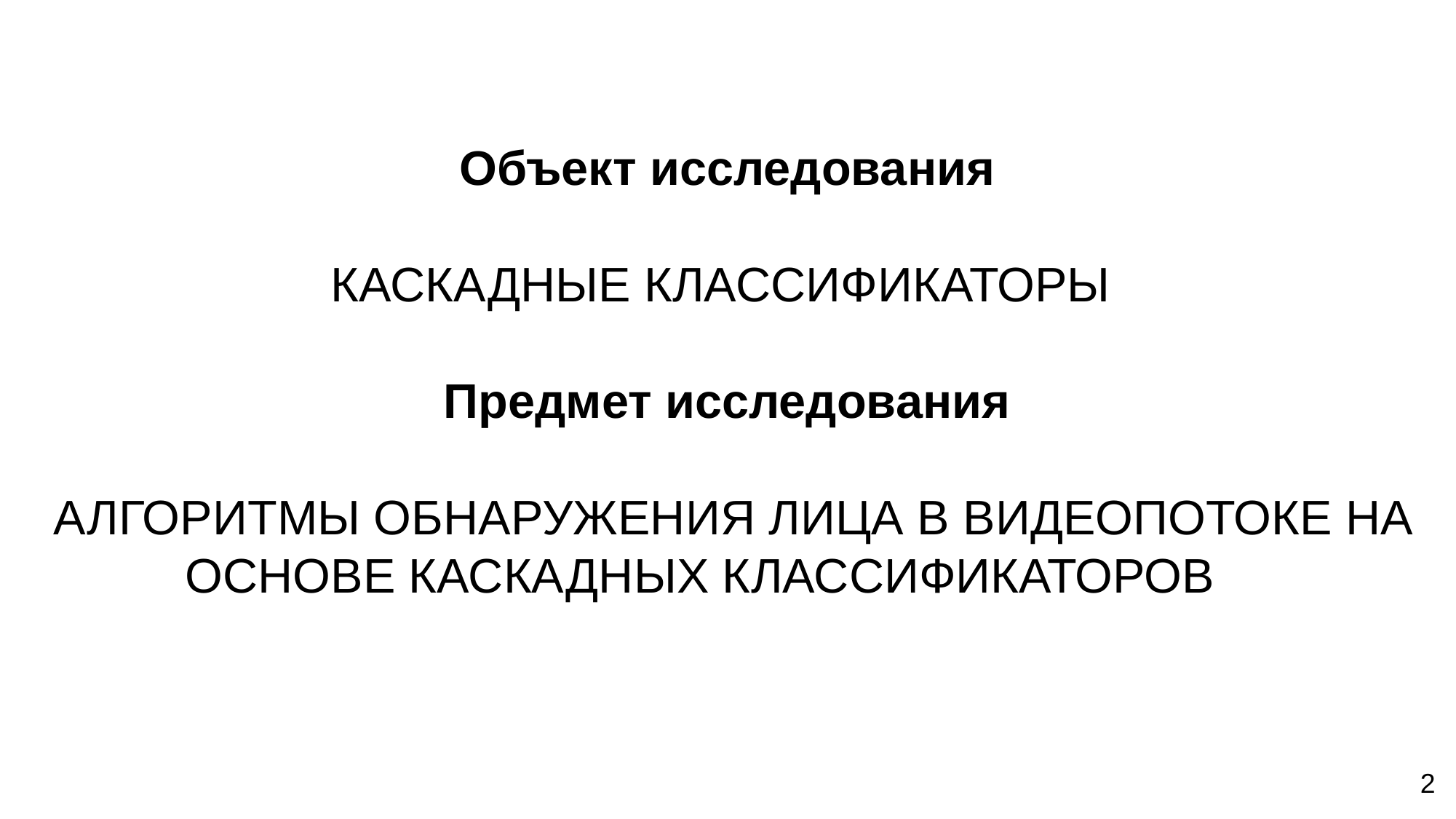

Объект исследования

КАСКАДНЫЕ КЛАССИФИКАТОРЫ

Предмет исследования

 АЛГОРИТМЫ ОБНАРУЖЕНИЯ ЛИЦА В ВИДЕОПОТОКЕ НА ОСНОВЕ КАСКАДНЫХ КЛАССИФИКАТОРОВ
2